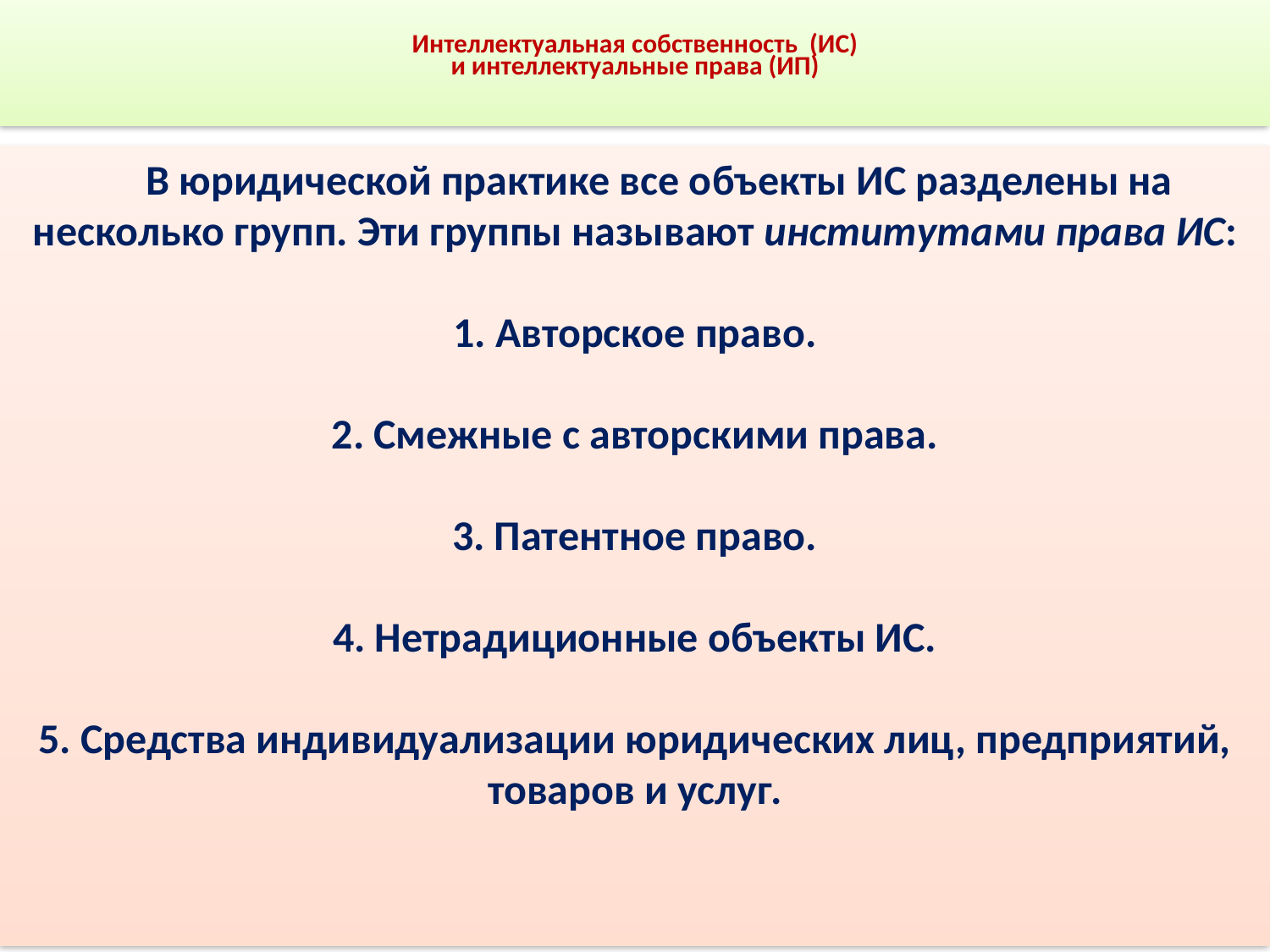

# Интеллектуальная собственность  (ИС) и интеллектуальные права (ИП)
	В юридической практике все объекты ИС разделены на несколько групп. Эти группы называют институтами права ИС:
1. Авторское право.
2. Смежные с авторскими права.
3. Патентное право.
4. Нетрадиционные объекты ИС.
5. Средства индивидуализации юридических лиц, предприятий, товаров и услуг.